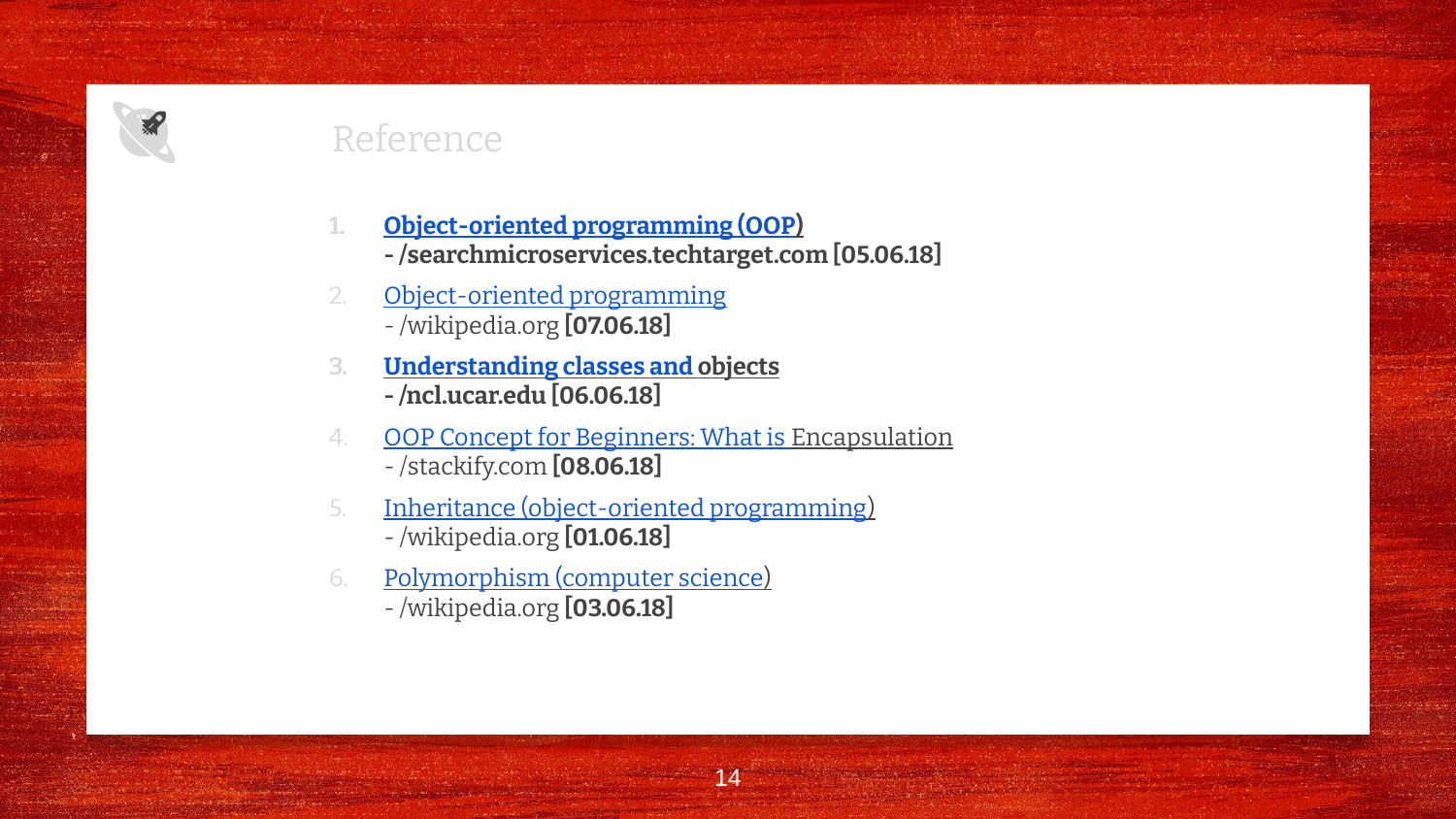

Reference

Object-oriented programming (OOP)
- /searchmicroservices.techtarget.com [05.06.18]
Object-oriented programming
- /wikipedia.org [07.06.18]
Understanding classes and objects
- /ncl.ucar.edu [06.06.18]
OOP Concept for Beginners: What is Encapsulation
- /stackify.com [08.06.18]
Inheritance (object-oriented programming)
- /wikipedia.org [01.06.18]
Polymorphism (computer science)
- /wikipedia.org [03.06.18]

14